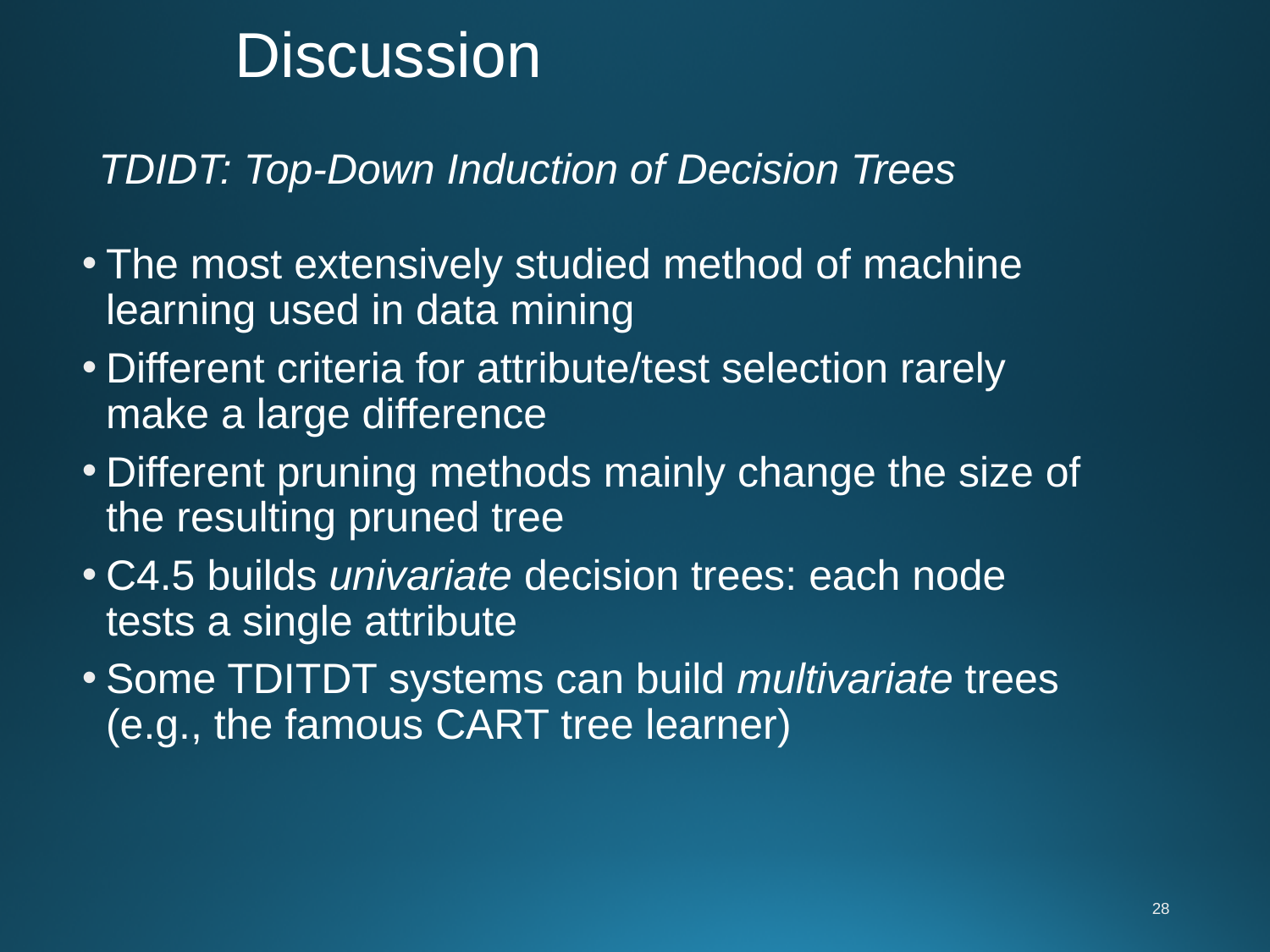

Discussion
TDIDT: Top-Down Induction of Decision Trees
The most extensively studied method of machine learning used in data mining
Different criteria for attribute/test selection rarely make a large difference
Different pruning methods mainly change the size of the resulting pruned tree
C4.5 builds univariate decision trees: each node tests a single attribute
Some TDITDT systems can build multivariate trees (e.g., the famous CART tree learner)
28